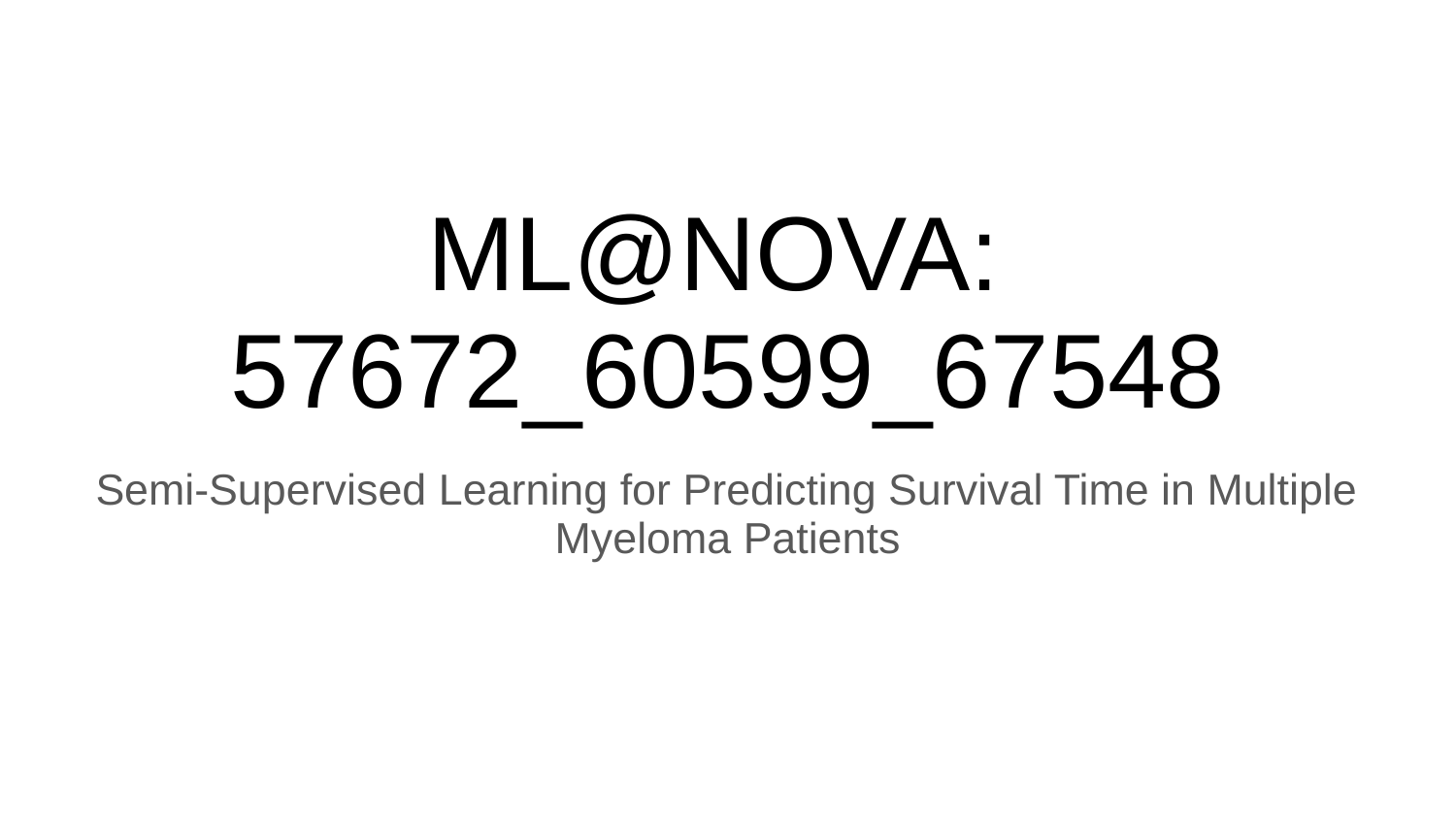

# ML@NOVA: 57672_60599_67548
Semi-Supervised Learning for Predicting Survival Time in Multiple Myeloma Patients